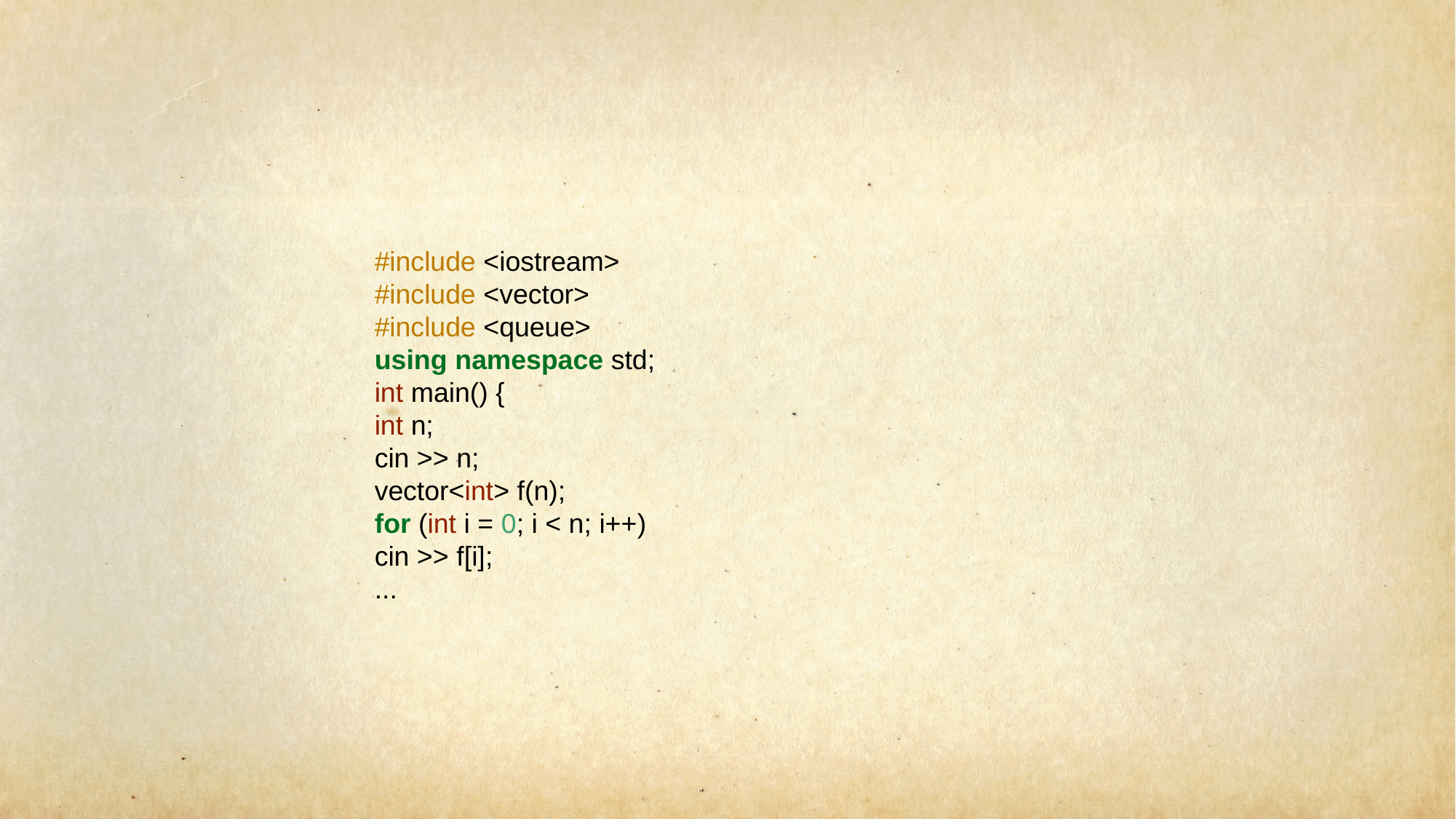

#include <iostream>
#include <vector>
#include <queue>
using namespace std;
int main() {
int n;
cin >> n;
vector<int> f(n);
for (int i = 0; i < n; i++)
cin >> f[i];
...